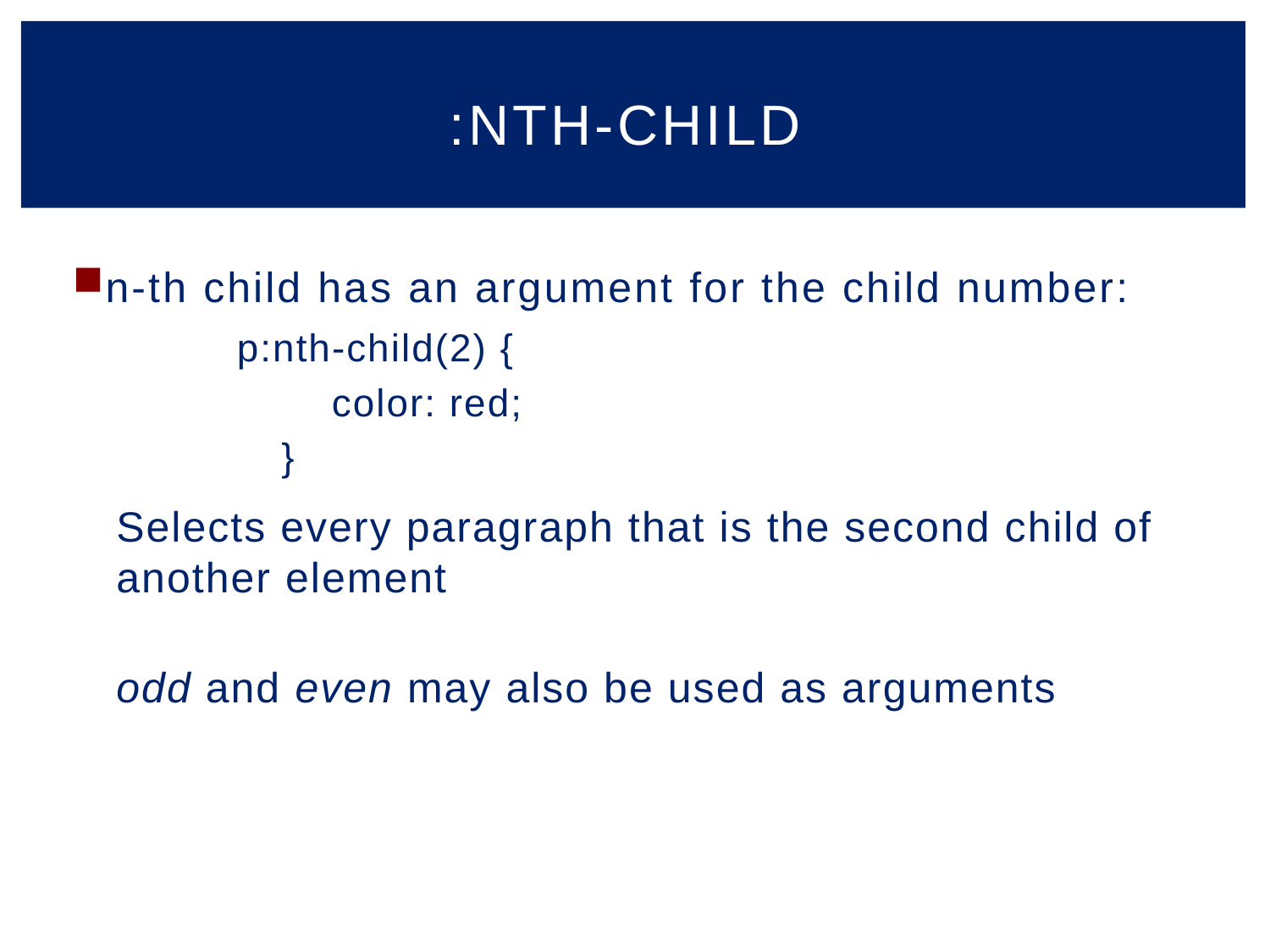

# :nth-child
n-th child has an argument for the child number:
	p:nth-child(2) {
	    color: red;
	}
Selects every paragraph that is the second child of another element
odd and even may also be used as arguments